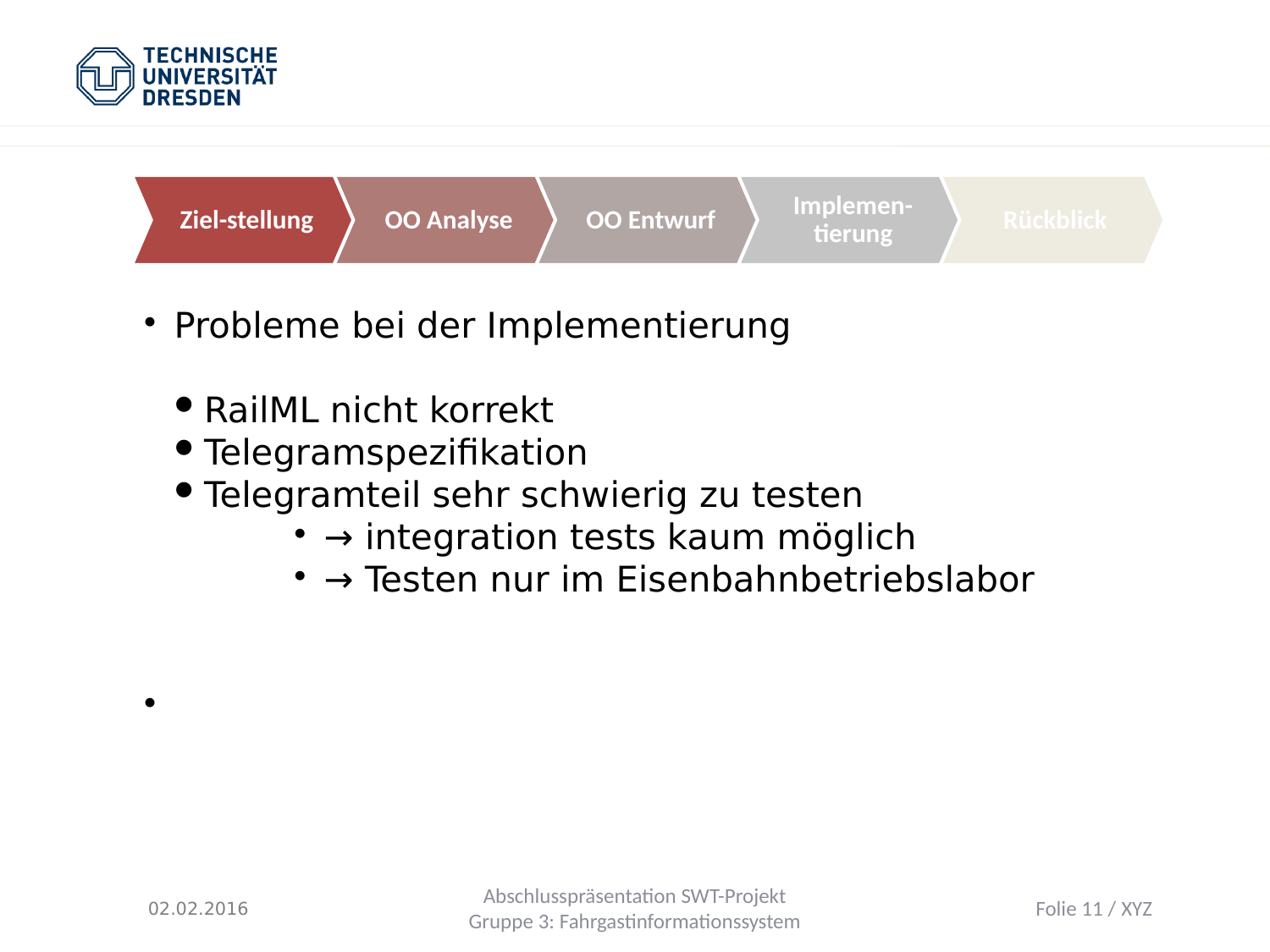

Ziel-stellung
OO Analyse
OO Entwurf
Implemen-tierung
Rückblick
Probleme bei der Implementierung

RailML nicht korrekt
Telegramspezifikation
Telegramteil sehr schwierig zu testen
→ integration tests kaum möglich
→ Testen nur im Eisenbahnbetriebslabor

02.02.2016
Abschlusspräsentation SWT-Projekt
Gruppe 3: Fahrgastinformationssystem
Folie 11 / XYZ